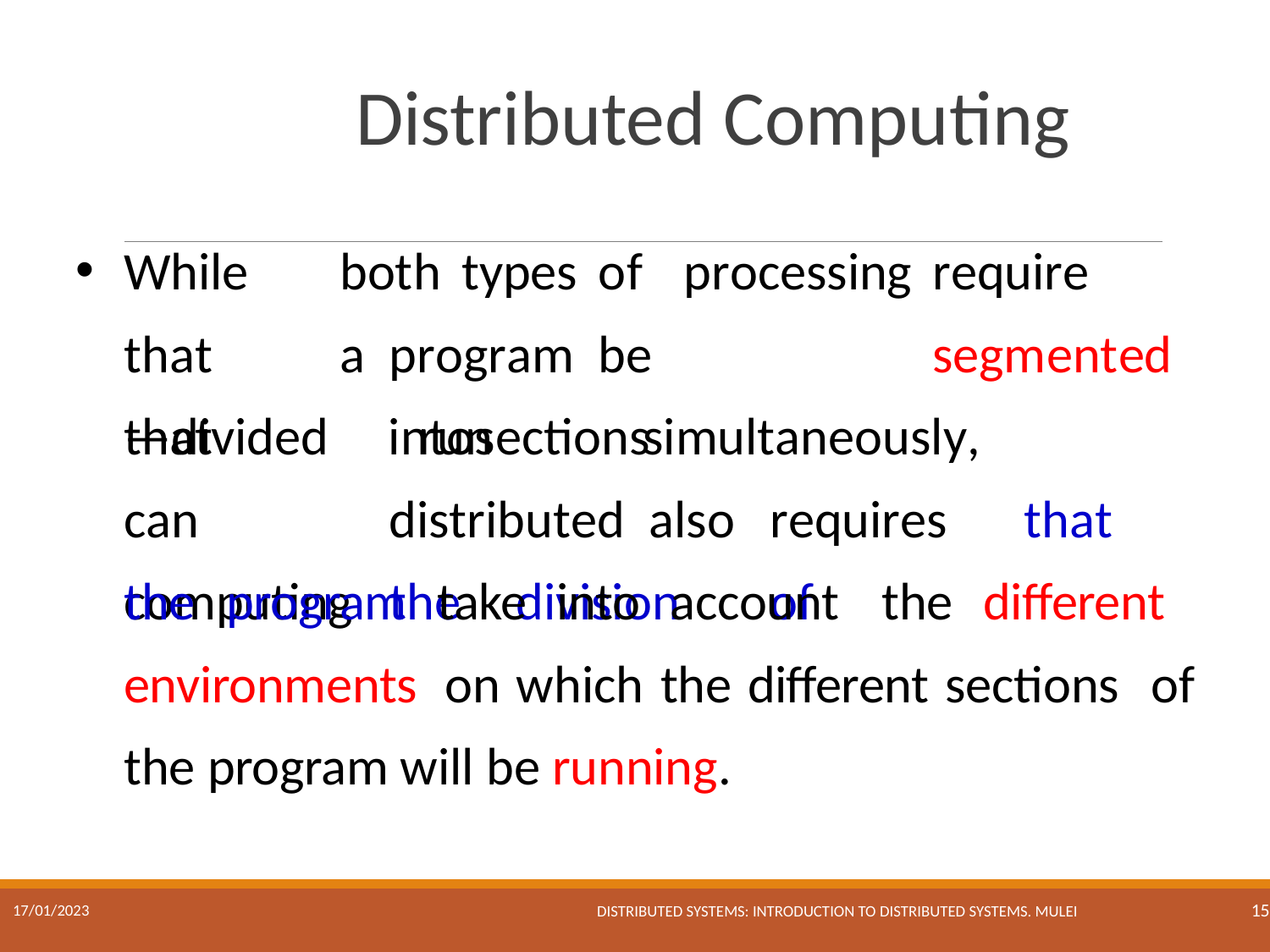

# Distributed Computing
While	both	types	of	processing	require	that	a  program	be		segmented—divided		into	sections
that	can  computing
run		simultaneously,		distributed  also	requires	that	the	division	of
the program take into account the different  environments on which the different sections  of the program will be running.
Distributed Systems: Introduction to Distributed Systems. Mulei
17/01/2023
15